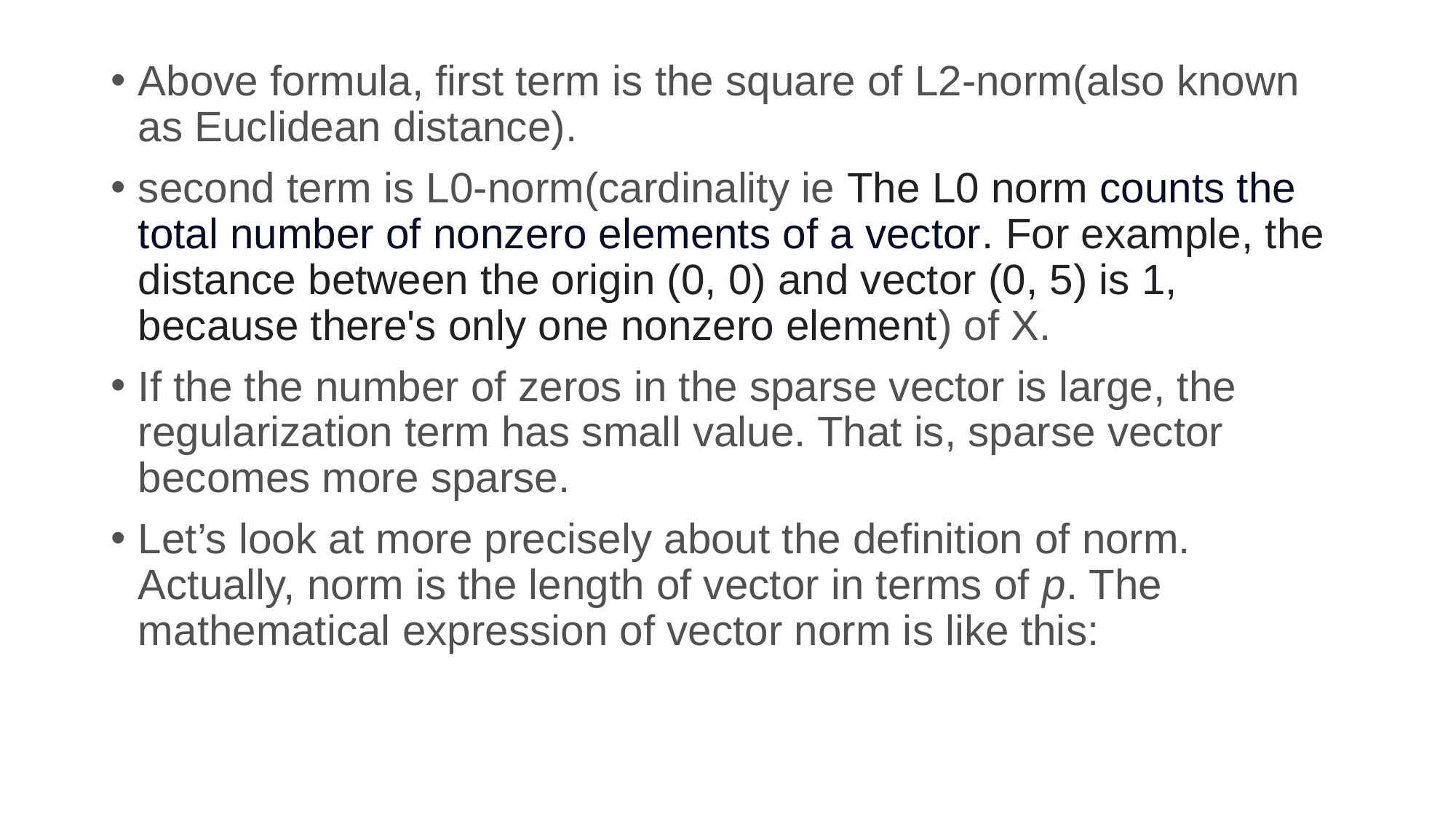

Above formula, first term is the square of L2-norm(also known as Euclidean distance).
second term is L0-norm(cardinality ie The L0 norm counts the total number of nonzero elements of a vector. For example, the distance between the origin (0, 0) and vector (0, 5) is 1, because there's only one nonzero element) of X.
If the the number of zeros in the sparse vector is large, the regularization term has small value. That is, sparse vector becomes more sparse.
Let’s look at more precisely about the definition of norm. Actually, norm is the length of vector in terms of p. The mathematical expression of vector norm is like this: